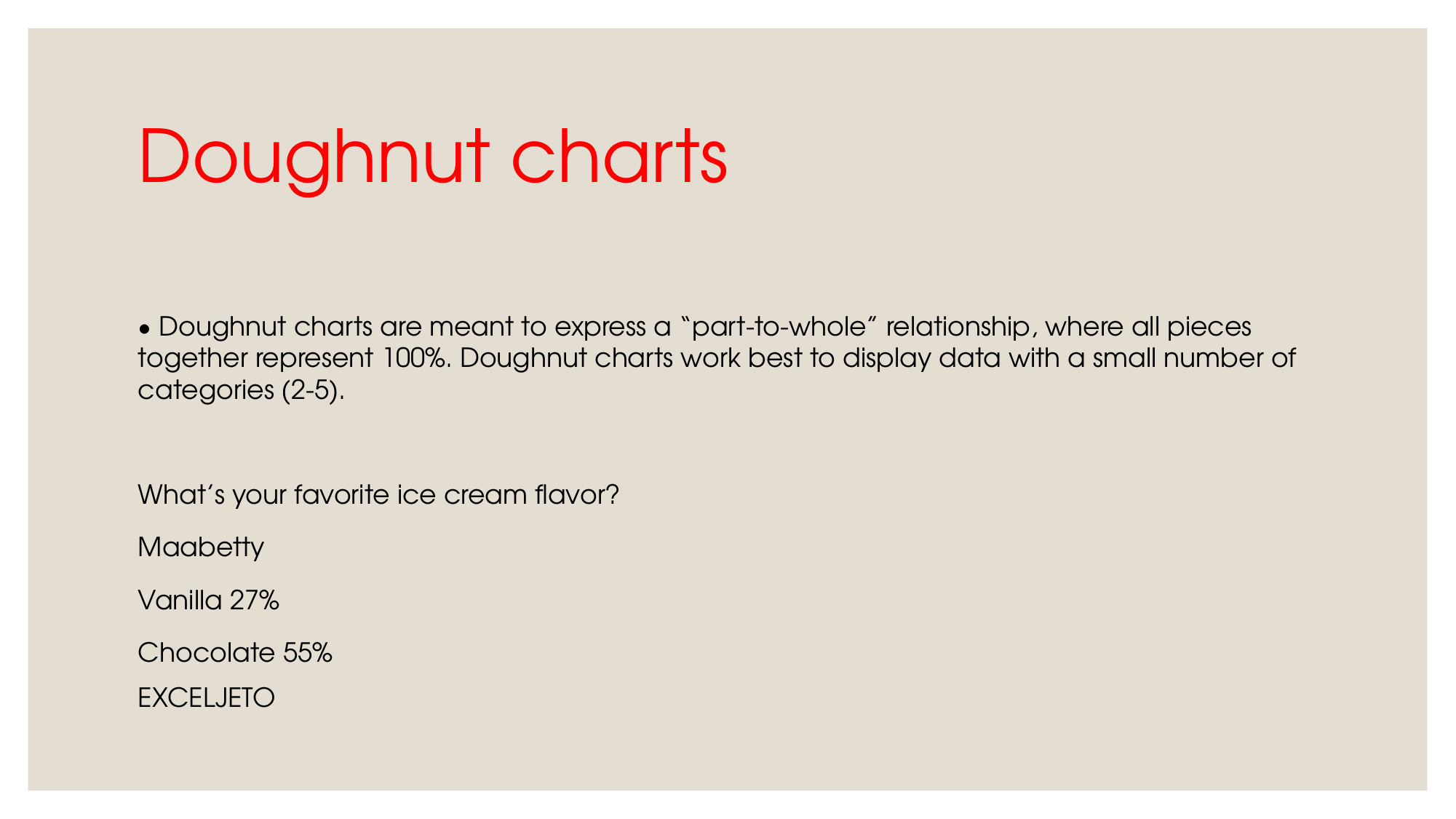

# Doughnut charts

• Doughnut charts are meant to express a “part-to-whole” relationship, where all pieces together represent 100%. Doughnut charts work best to display data with a small number of categories (2-5).

What’s your favorite ice cream flavor?
Maabetty
Vanilla 27%
Chocolate 55%
EXCELJETO